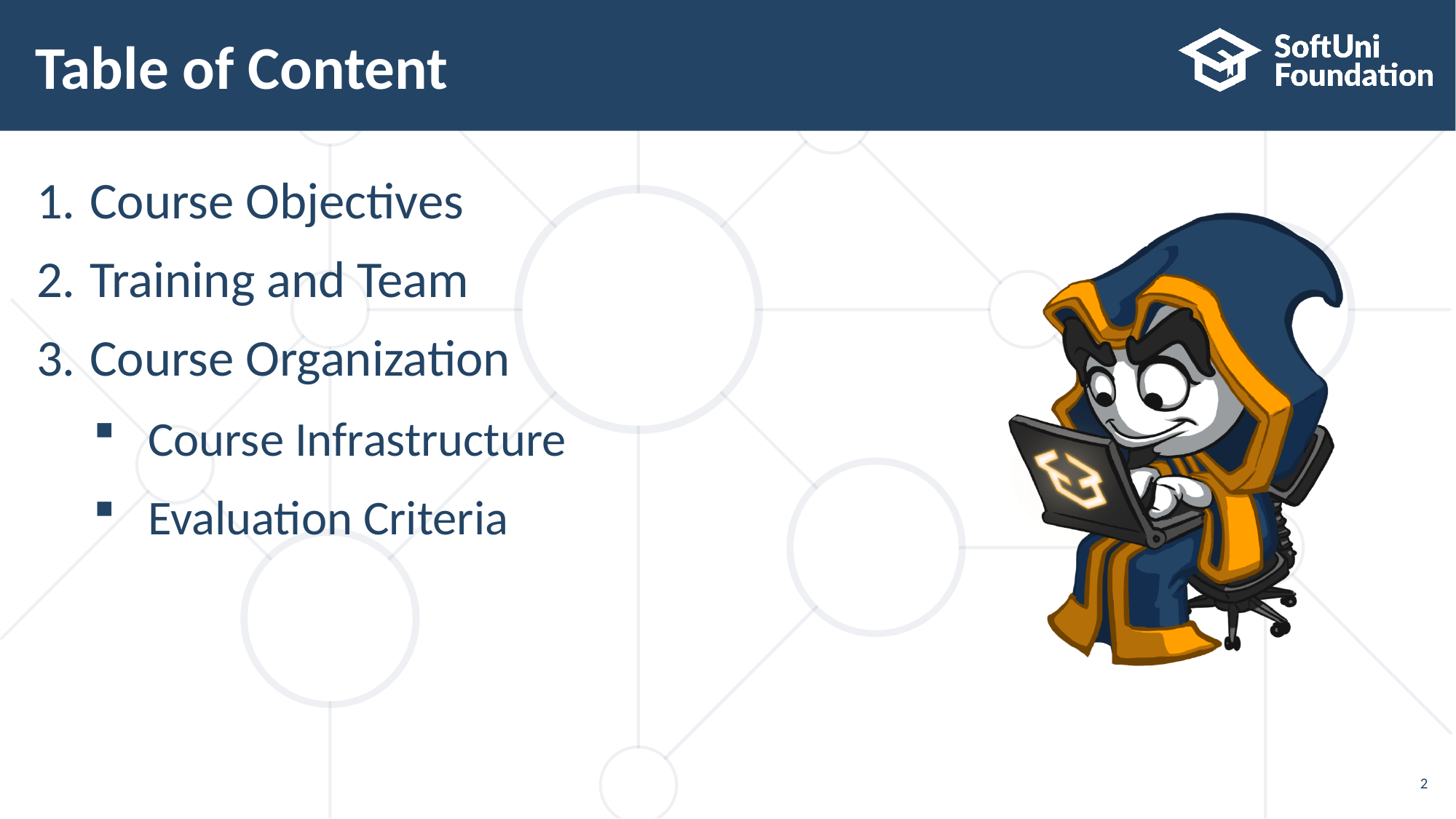

# Table of Content
Course Objectives
Training and Team
Course Organization
Course Infrastructure
Evaluation Criteria
2